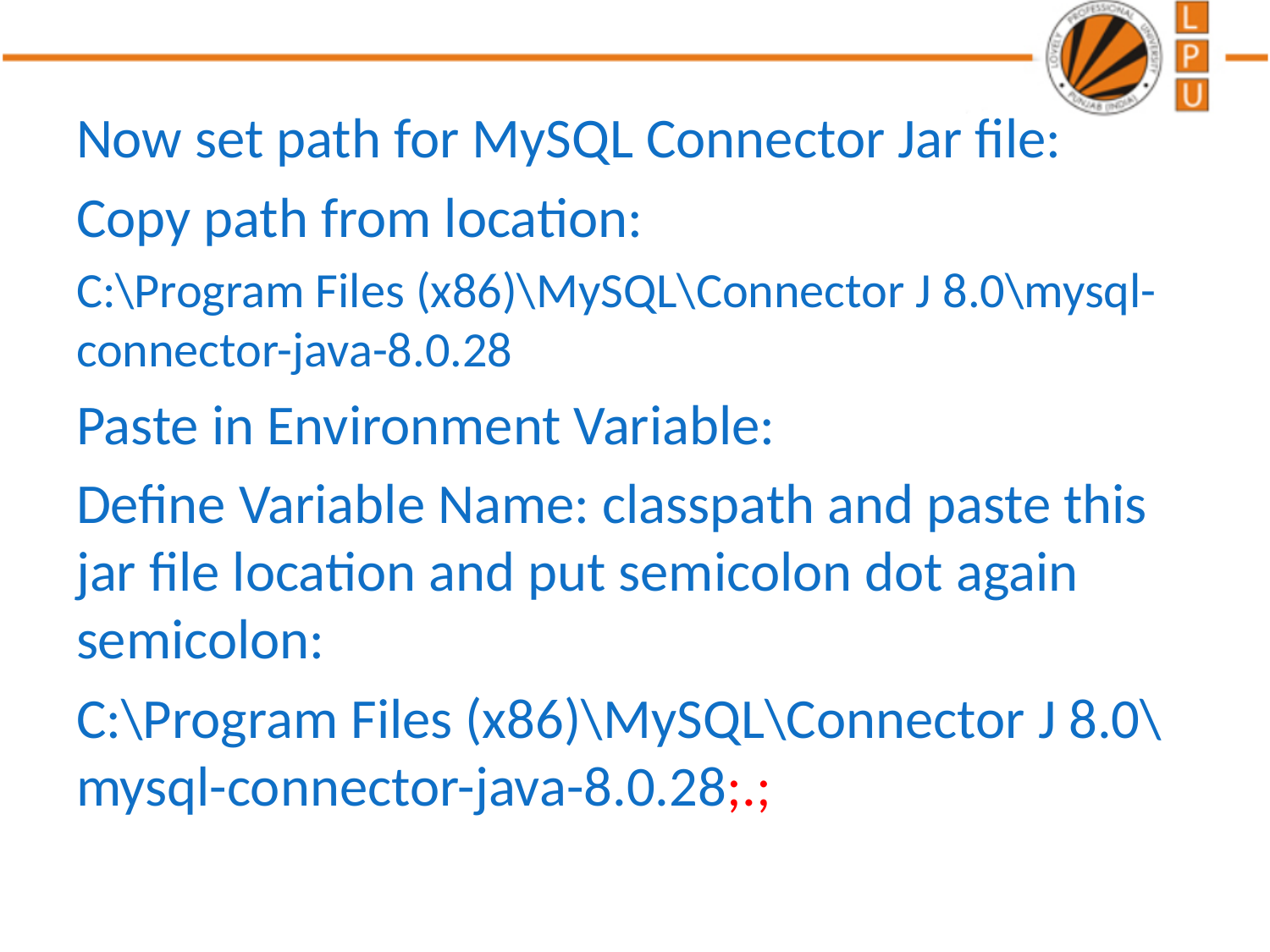

Now set path for MySQL Connector Jar file:
Copy path from location:
C:\Program Files (x86)\MySQL\Connector J 8.0\mysql-connector-java-8.0.28
Paste in Environment Variable:
Define Variable Name: classpath and paste this jar file location and put semicolon dot again semicolon:
C:\Program Files (x86)\MySQL\Connector J 8.0\mysql-connector-java-8.0.28;.;